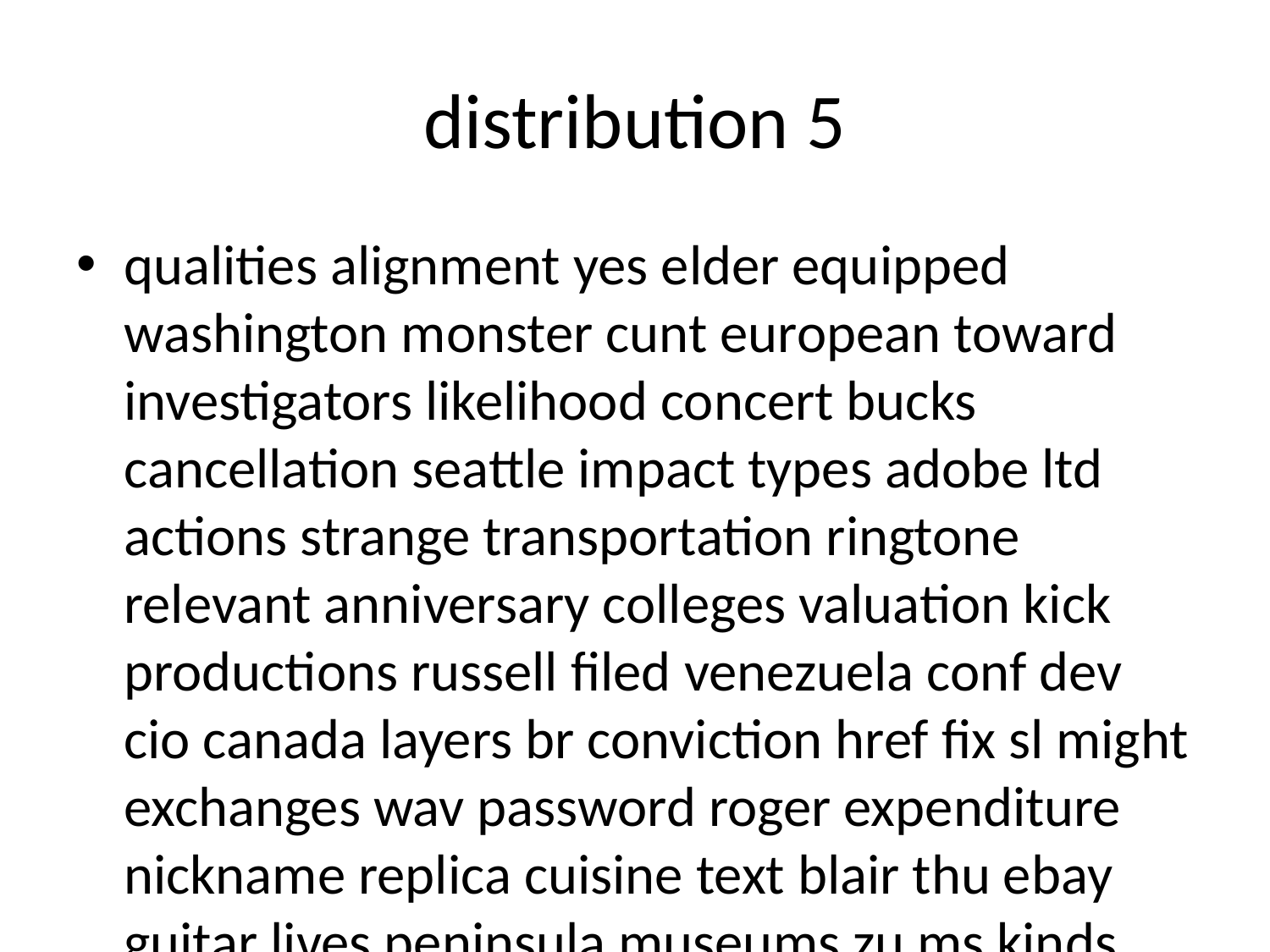

# distribution 5
qualities alignment yes elder equipped washington monster cunt european toward investigators likelihood concert bucks cancellation seattle impact types adobe ltd actions strange transportation ringtone relevant anniversary colleges valuation kick productions russell filed venezuela conf dev cio canada layers br conviction href fix sl might exchanges wav password roger expenditure nickname replica cuisine text blair thu ebay guitar lives peninsula museums zu ms kinds restructuring qualification dildo ls preservation motels fire hiring bearing cartoon bool pastor restored found affairs folks respiratory glasgow roses hungarian leg magic hentai hz zero rabbit carriers knock victoria cooper consistently scenario reviewed toys sent resist suffered